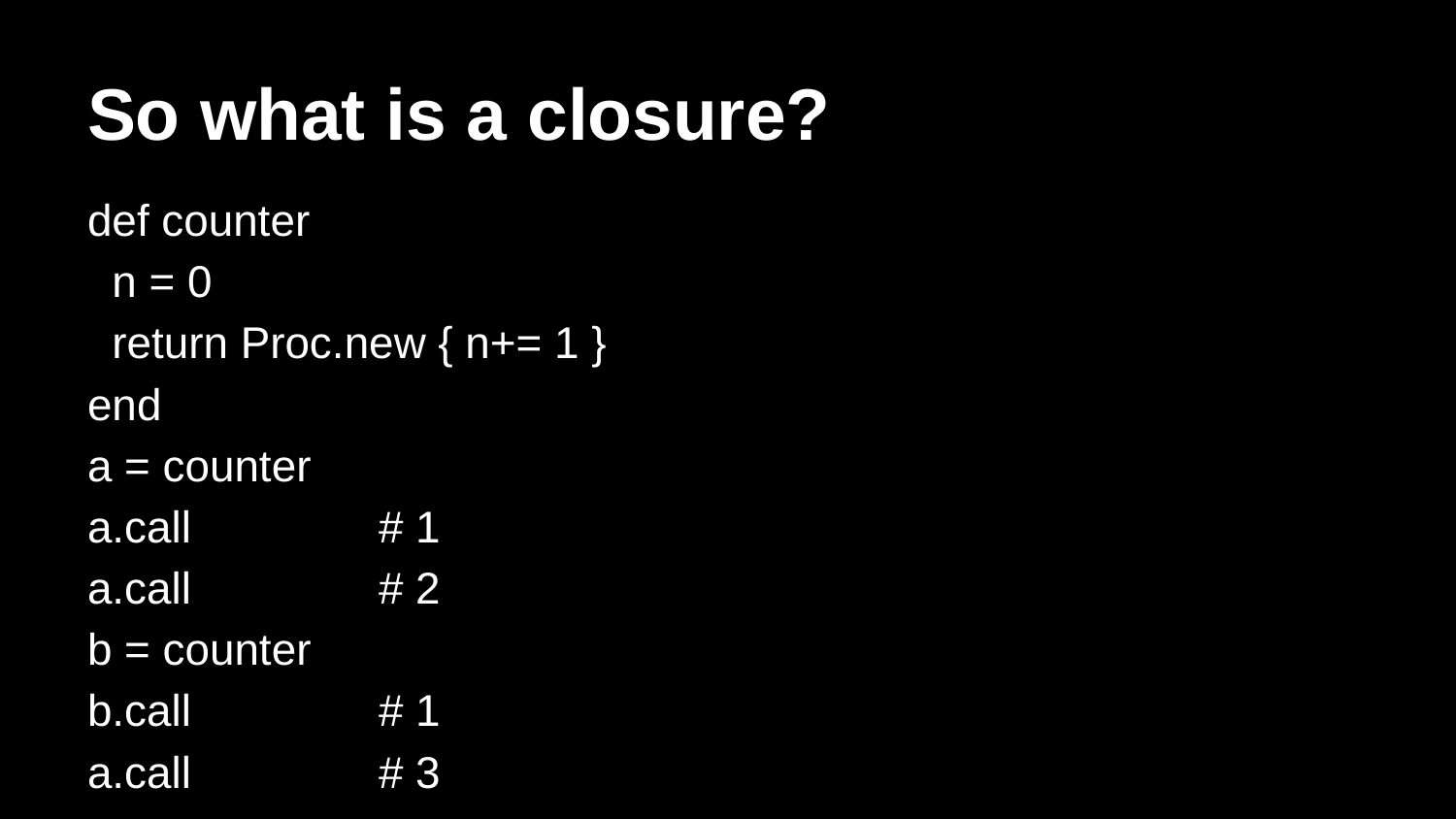

# So what is a closure?
def counter
  n = 0
  return Proc.new { n+= 1 }
end
a = counter
a.call            	# 1
a.call            	# 2
b = counter
b.call            	# 1
a.call            	# 3